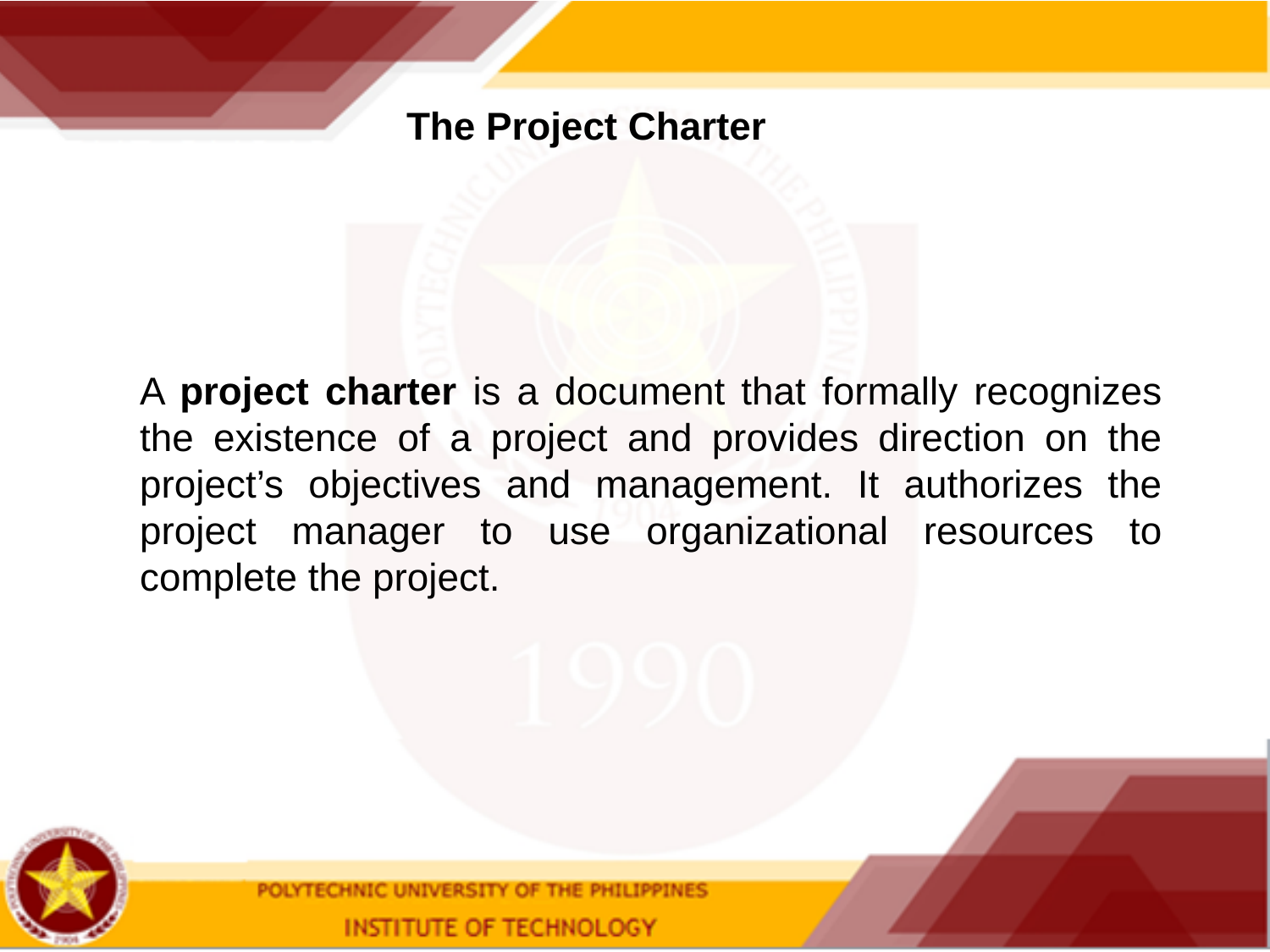

The Project Charter
A project charter is a document that formally recognizes the existence of a project and provides direction on the project’s objectives and management. It authorizes the project manager to use organizational resources to complete the project.